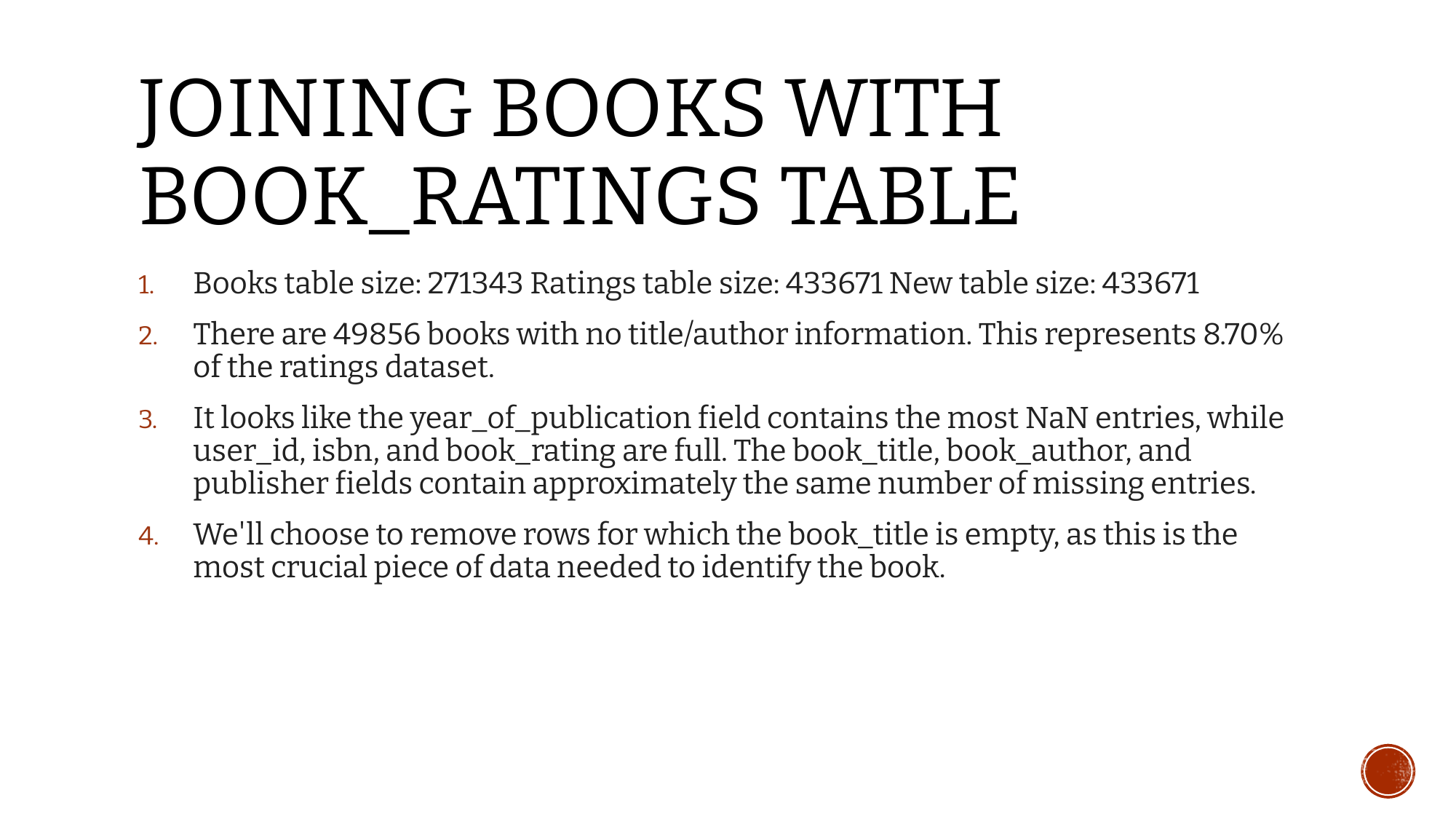

# JOINING BOOKS WITH BOOK_RATINGS TABLE
Books table size: 271343 Ratings table size: 433671 New table size: 433671
There are 49856 books with no title/author information. This represents 8.70% of the ratings dataset.
It looks like the year_of_publication field contains the most NaN entries, while user_id, isbn, and book_rating are full. The book_title, book_author, and publisher fields contain approximately the same number of missing entries.
We'll choose to remove rows for which the book_title is empty, as this is the most crucial piece of data needed to identify the book.